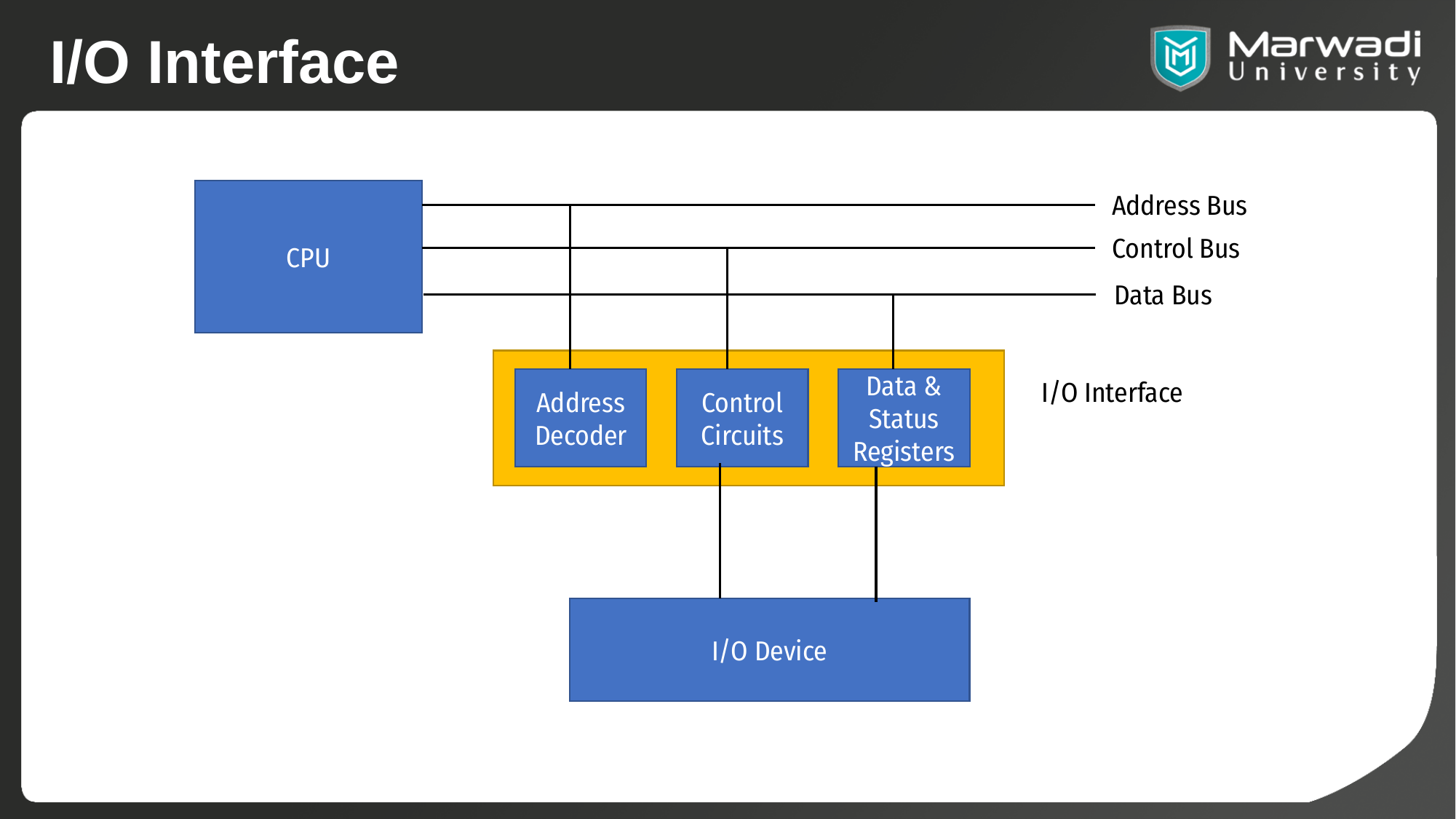

# I/O Interface
CPU
Address Bus
Control Bus
Data Bus

I/O Interface
Address Decoder
Control Circuits
Data & Status Registers
I/O Device